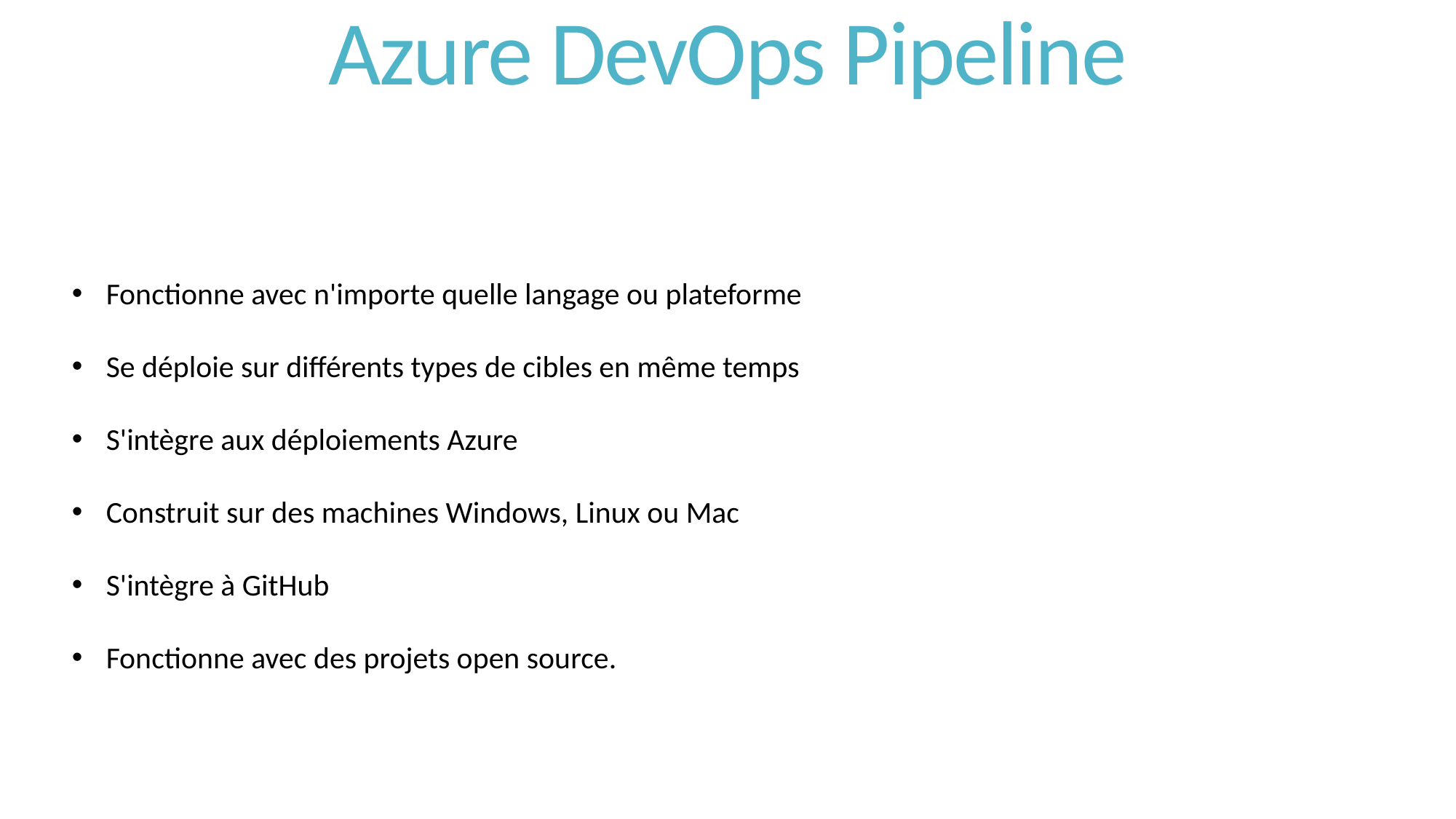

# Azure DevOps Pipeline

Fonctionne avec n'importe quelle langage ou plateforme
Se déploie sur différents types de cibles en même temps
S'intègre aux déploiements Azure
Construit sur des machines Windows, Linux ou Mac
S'intègre à GitHub
Fonctionne avec des projets open source.